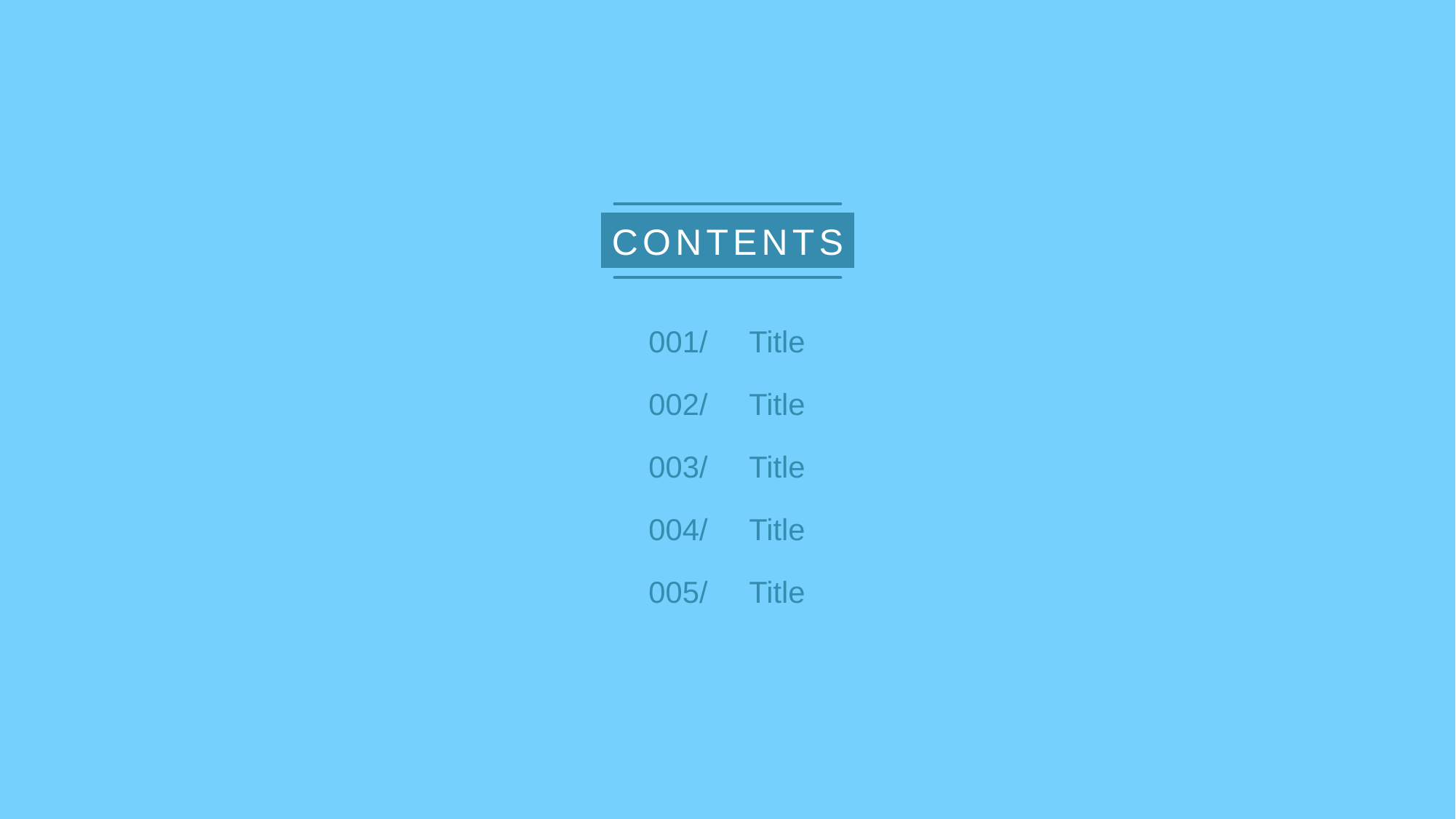

CONTENTS
001/     Title
002/     Title
003/     Title
004/     Title
005/     Title